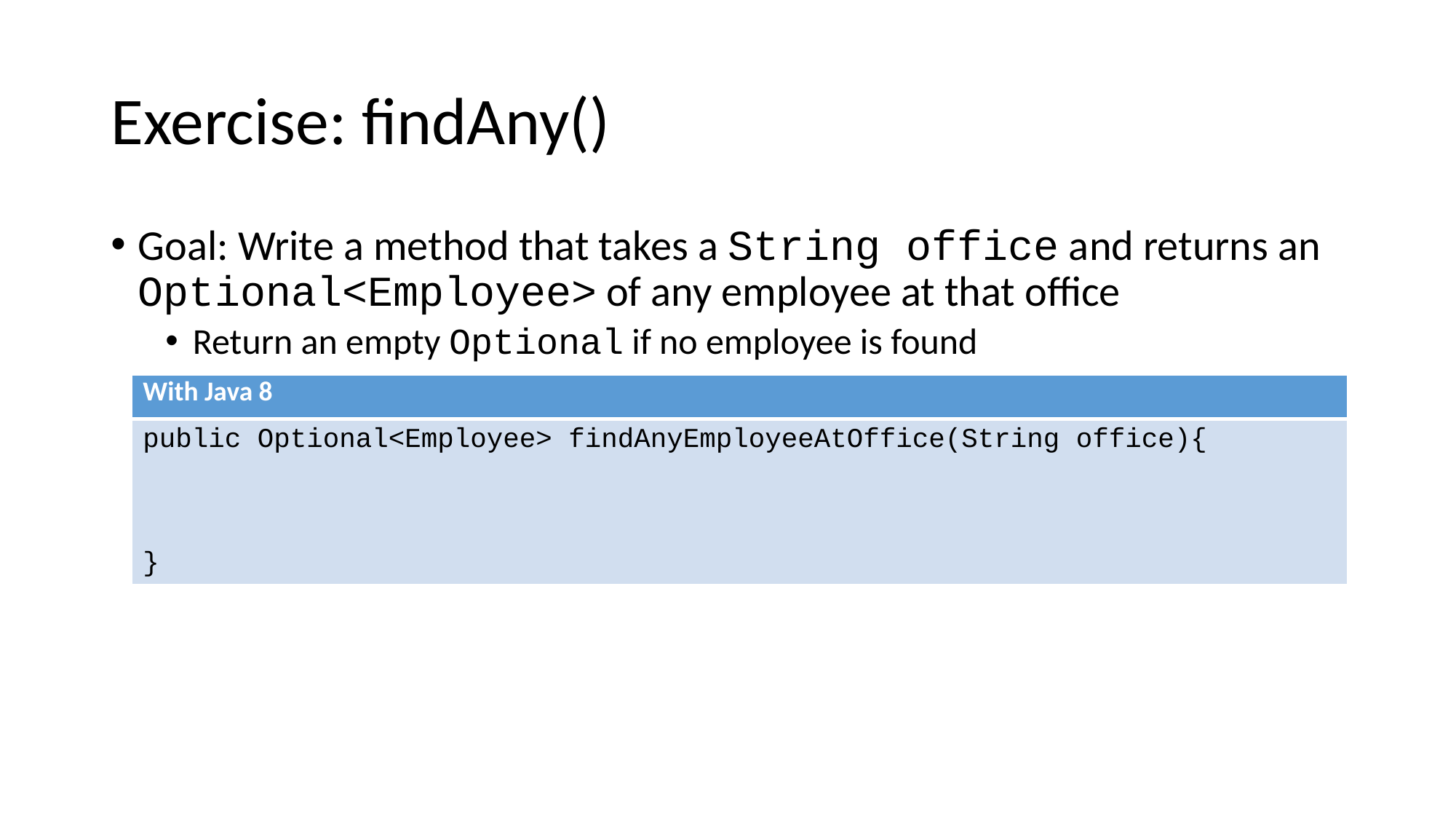

# Exercise: findAny()
Goal: Write a method that takes a String office and returns an Optional<Employee> of any employee at that office
Return an empty Optional if no employee is found
| With Java 8 |
| --- |
| public Optional<Employee> findAnyEmployeeAtOffice(String office){ } |